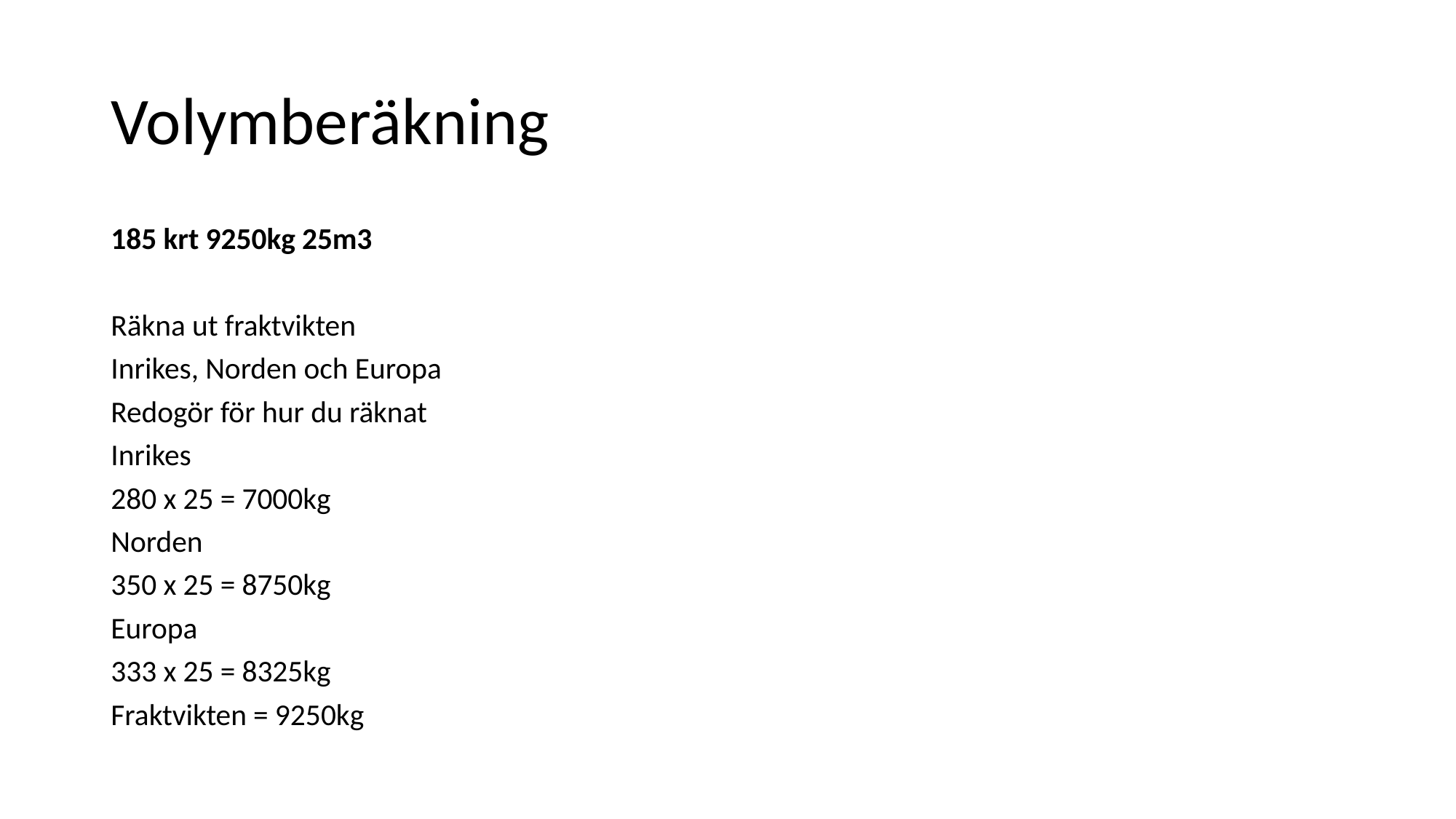

# Volymberäkning
185 krt 9250kg 25m3

Räkna ut fraktvikten
Inrikes, Norden och Europa
Redogör för hur du räknat
Inrikes
280 x 25 = 7000kg
Norden
350 x 25 = 8750kg
Europa
333 x 25 = 8325kg
Fraktvikten = 9250kg